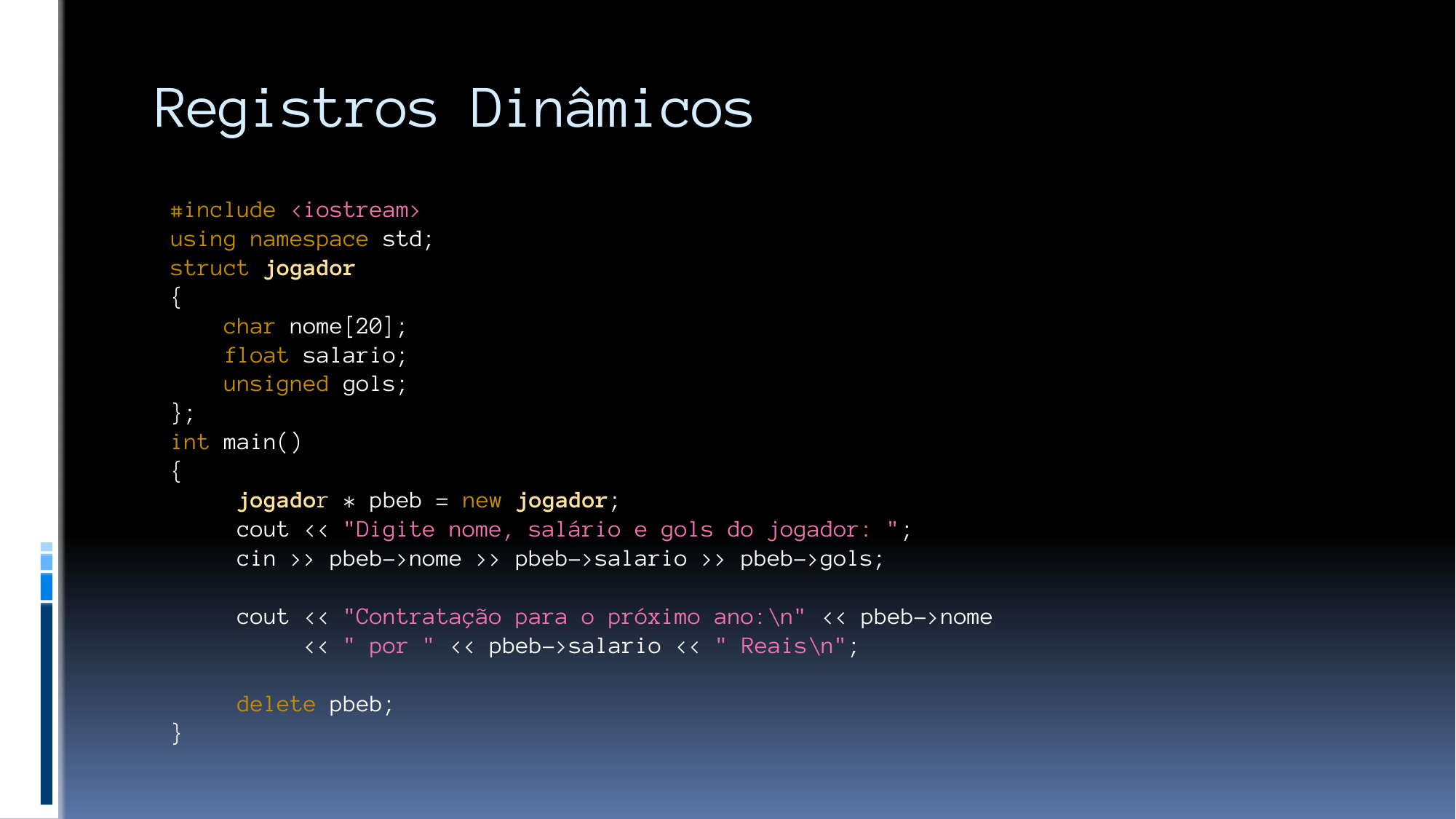

# Registros Dinâmicos
#include <iostream>
using namespace std;
struct jogador
{
    char nome[20];
    float salario;
    unsigned gols;
};
int main()
{
     jogador * pbeb = new jogador;
     cout << "Digite nome, salário e gols do jogador: ";
     cin >> pbeb->nome >> pbeb->salario >> pbeb->gols;

     cout << "Contratação para o próximo ano:\n" << pbeb->nome
          << " por " << pbeb->salario << " Reais\n";

     delete pbeb;
}